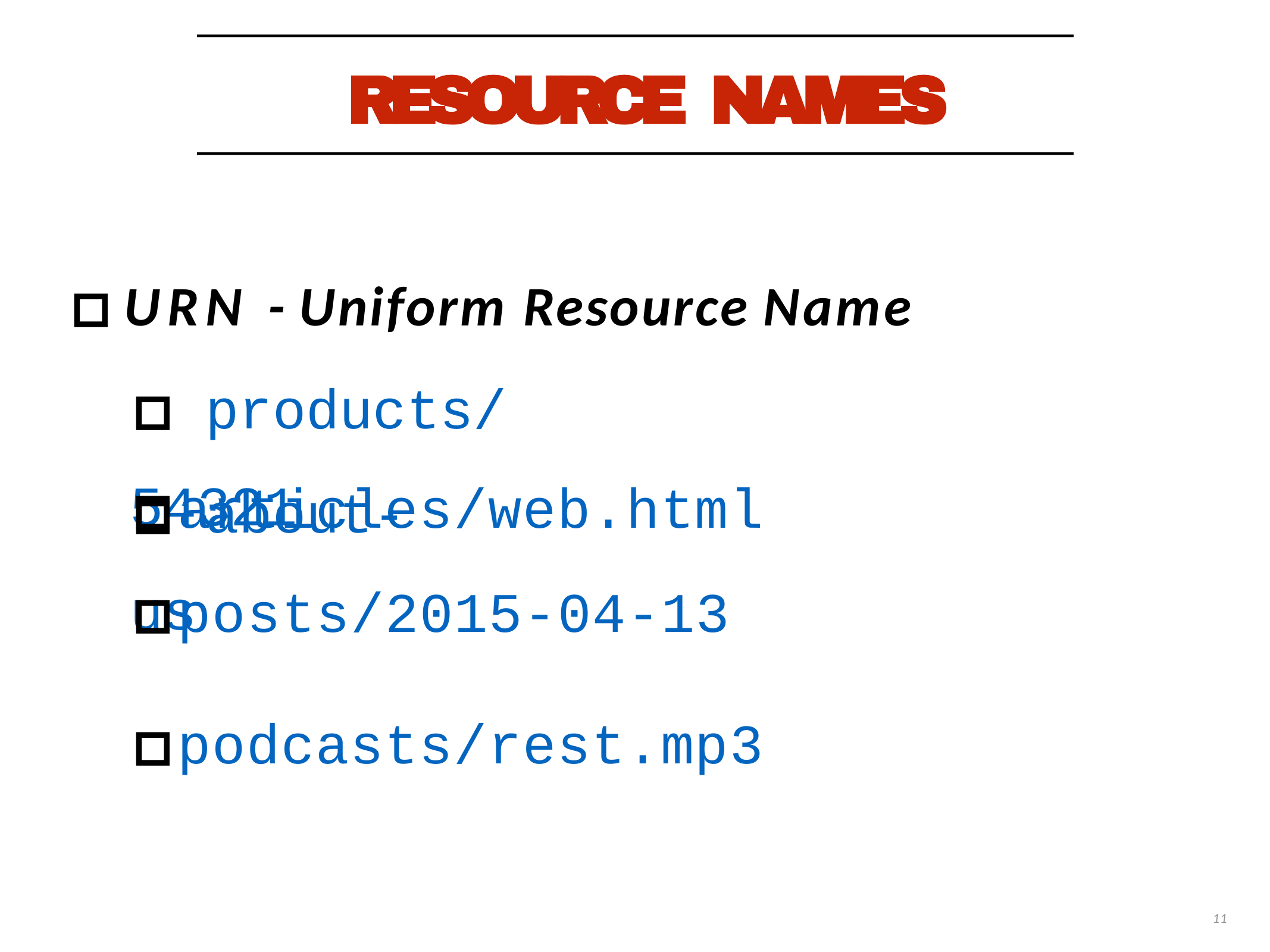

# RESOURCE NAMES
▫URN - Uniform Resource Name
▫products/54321
▫about-us
▫articles/web.html
▫posts/2015-04-13
▫podcasts/rest.mp3
11